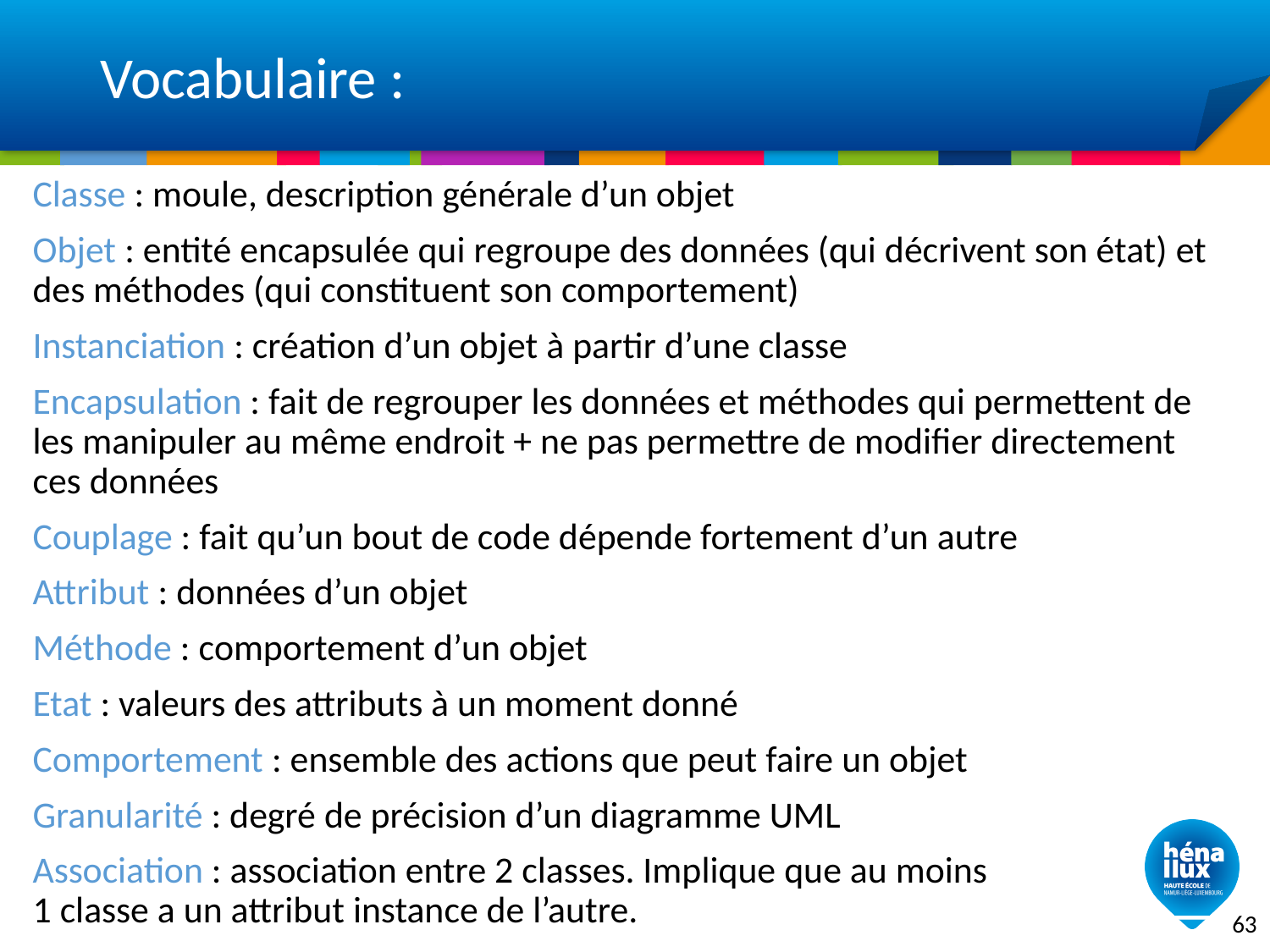

# Vocabulaire :
Classe : moule, description générale d’un objet
Objet : entité encapsulée qui regroupe des données (qui décrivent son état) et des méthodes (qui constituent son comportement)
Instanciation : création d’un objet à partir d’une classe
Encapsulation : fait de regrouper les données et méthodes qui permettent de les manipuler au même endroit + ne pas permettre de modifier directement ces données
Couplage : fait qu’un bout de code dépende fortement d’un autre
Attribut : données d’un objet
Méthode : comportement d’un objet
Etat : valeurs des attributs à un moment donné
Comportement : ensemble des actions que peut faire un objet
Granularité : degré de précision d’un diagramme UML
Association : association entre 2 classes. Implique que au moins
1 classe a un attribut instance de l’autre.
63